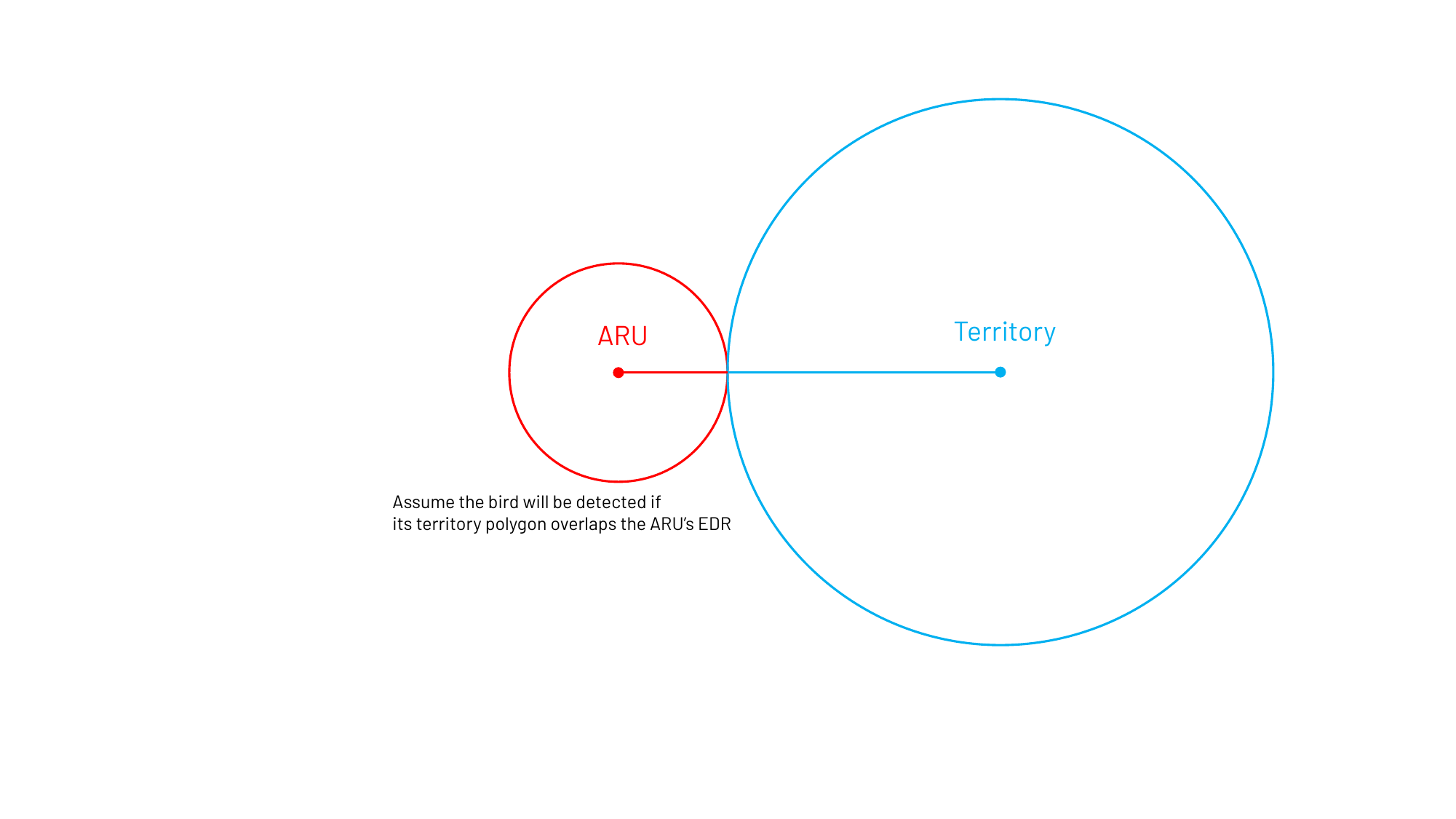

Territory
ARU

Assume the bird will be detected if
its territory polygon overlaps the ARU’s EDR